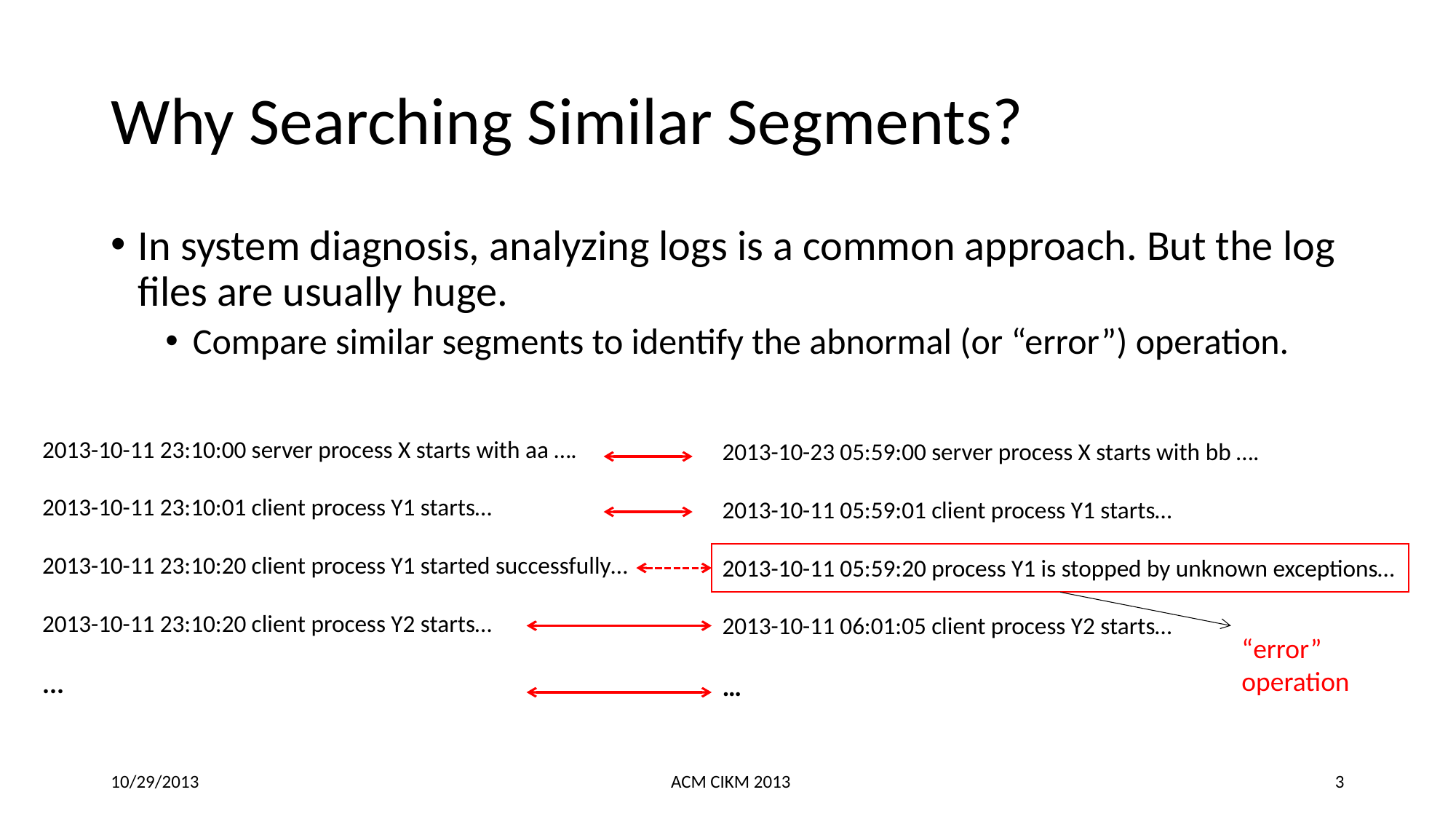

# Why Searching Similar Segments?
In system diagnosis, analyzing logs is a common approach. But the log files are usually huge.
Compare similar segments to identify the abnormal (or “error”) operation.

2013-10-11 23:10:00 server process X starts with aa ….

2013-10-11 23:10:01 client process Y1 starts…

2013-10-11 23:10:20 client process Y1 started successfully…

2013-10-11 23:10:20 client process Y2 starts…

...

2013-10-23 05:59:00 server process X starts with bb ….

2013-10-11 05:59:01 client process Y1 starts…

2013-10-11 05:59:20 process Y1 is stopped by unknown exceptions…

2013-10-11 06:01:05 client process Y2 starts…

…

“error” operation
10/29/2013
ACM CIKM 2013
3